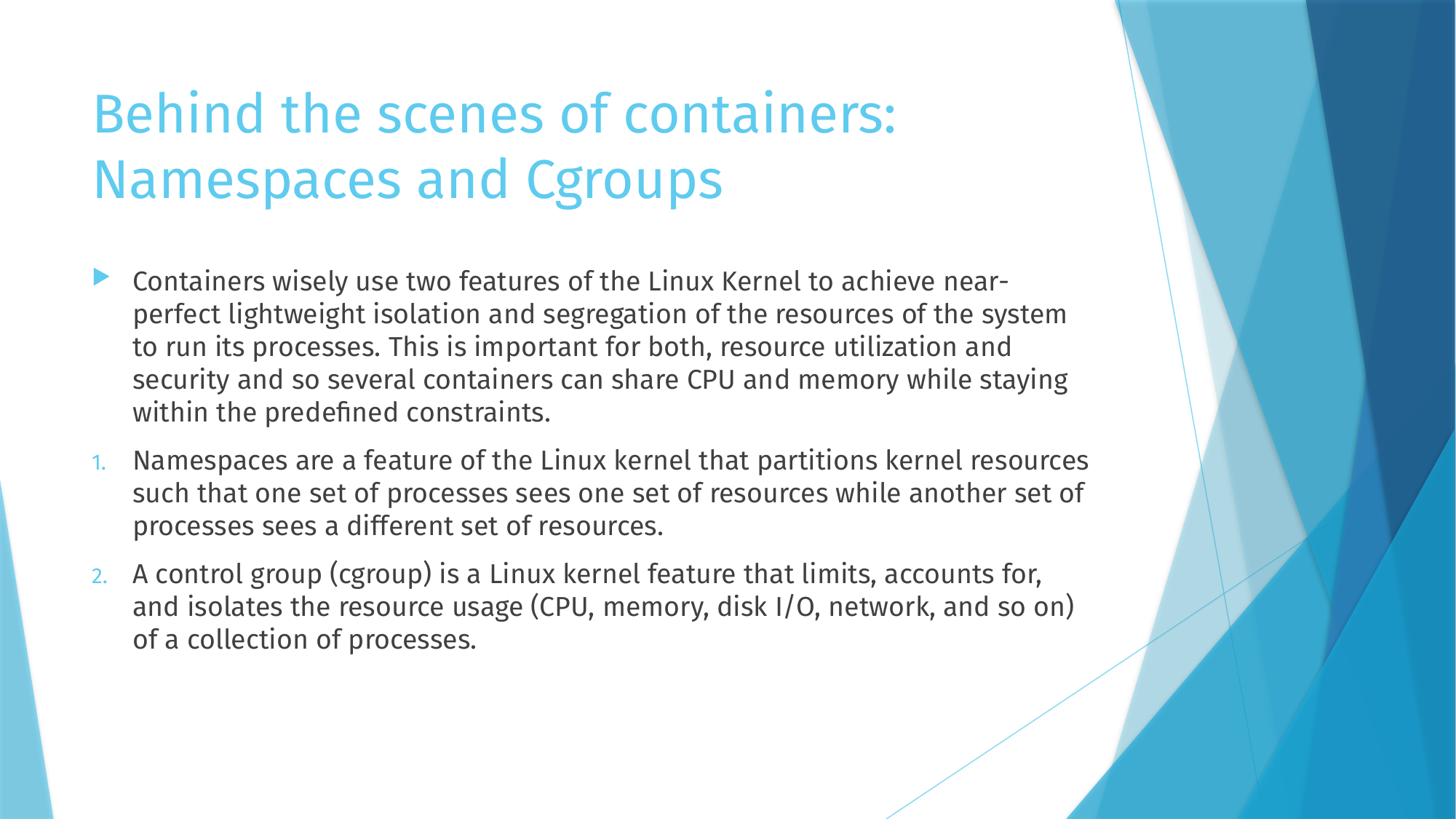

# Behind the scenes of containers: Namespaces and Cgroups
Containers wisely use two features of the Linux Kernel to achieve near-perfect lightweight isolation and segregation of the resources of the system to run its processes. This is important for both, resource utilization and security and so several containers can share CPU and memory while staying within the predefined constraints.
Namespaces are a feature of the Linux kernel that partitions kernel resources such that one set of processes sees one set of resources while another set of processes sees a different set of resources.
A control group (cgroup) is a Linux kernel feature that limits, accounts for, and isolates the resource usage (CPU, memory, disk I/O, network, and so on) of a collection of processes.